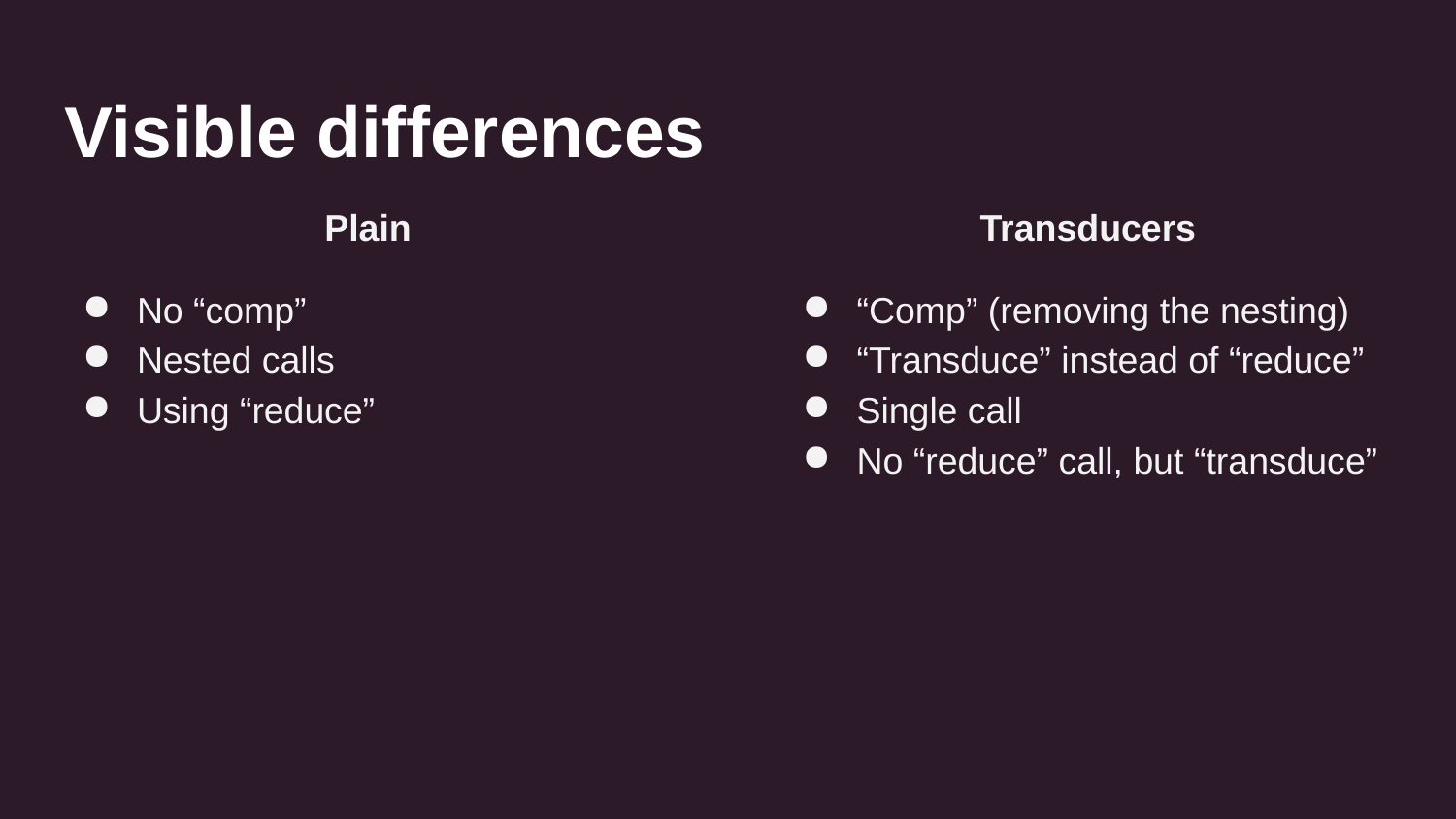

# Visible differences
Plain
No “comp”
Nested calls
Using “reduce”

Transducers
“Comp” (removing the nesting)
“Transduce” instead of “reduce”
Single call
No “reduce” call, but “transduce”